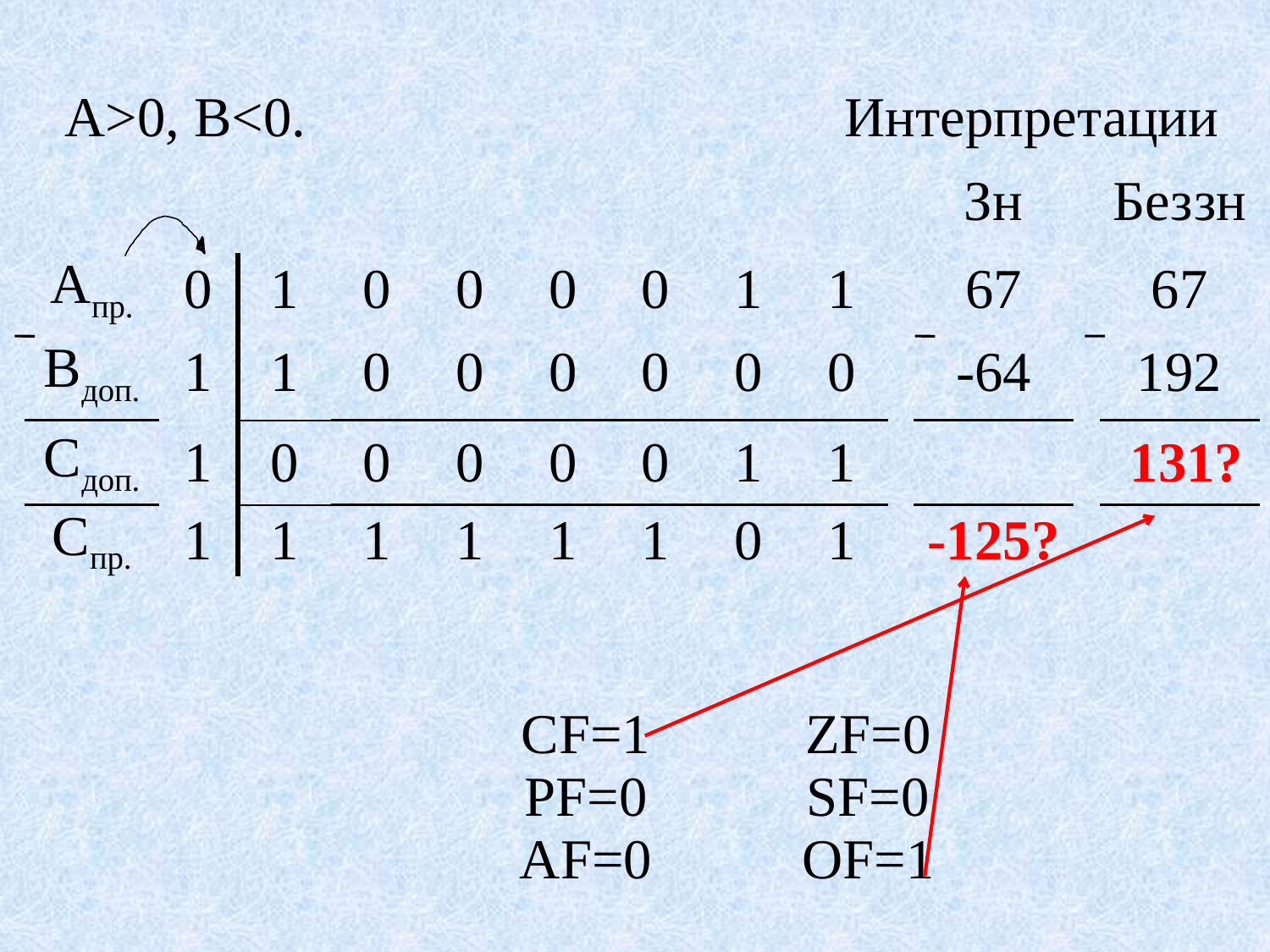

| А>0, B<0. Интерпретации |  |  |  |  |  |  |  |  |  |  |  |  |
| --- | --- | --- | --- | --- | --- | --- | --- | --- | --- | --- | --- | --- |
|  |  |  |  |  |  |  |  |  |  | Зн |  | Беззн |
| Aпр. | 0 | 1 | 0 | 0 | 0 | 0 | 1 | 1 |  | 67 |  | 67 |
| Bдоп. | 1 | 1 | 0 | 0 | 0 | 0 | 0 | 0 |  | -64 |  | 192 |
| Cдоп. | 1 | 0 | 0 | 0 | 0 | 0 | 1 | 1 |  |  |  | 131? |
| Cпр. | 1 | 1 | 1 | 1 | 1 | 1 | 0 | 1 |  | -125? |  |  |

| CF=1 | ZF=0 |
| --- | --- |
| PF=0 | SF=0 |
| AF=0 | OF=1 |